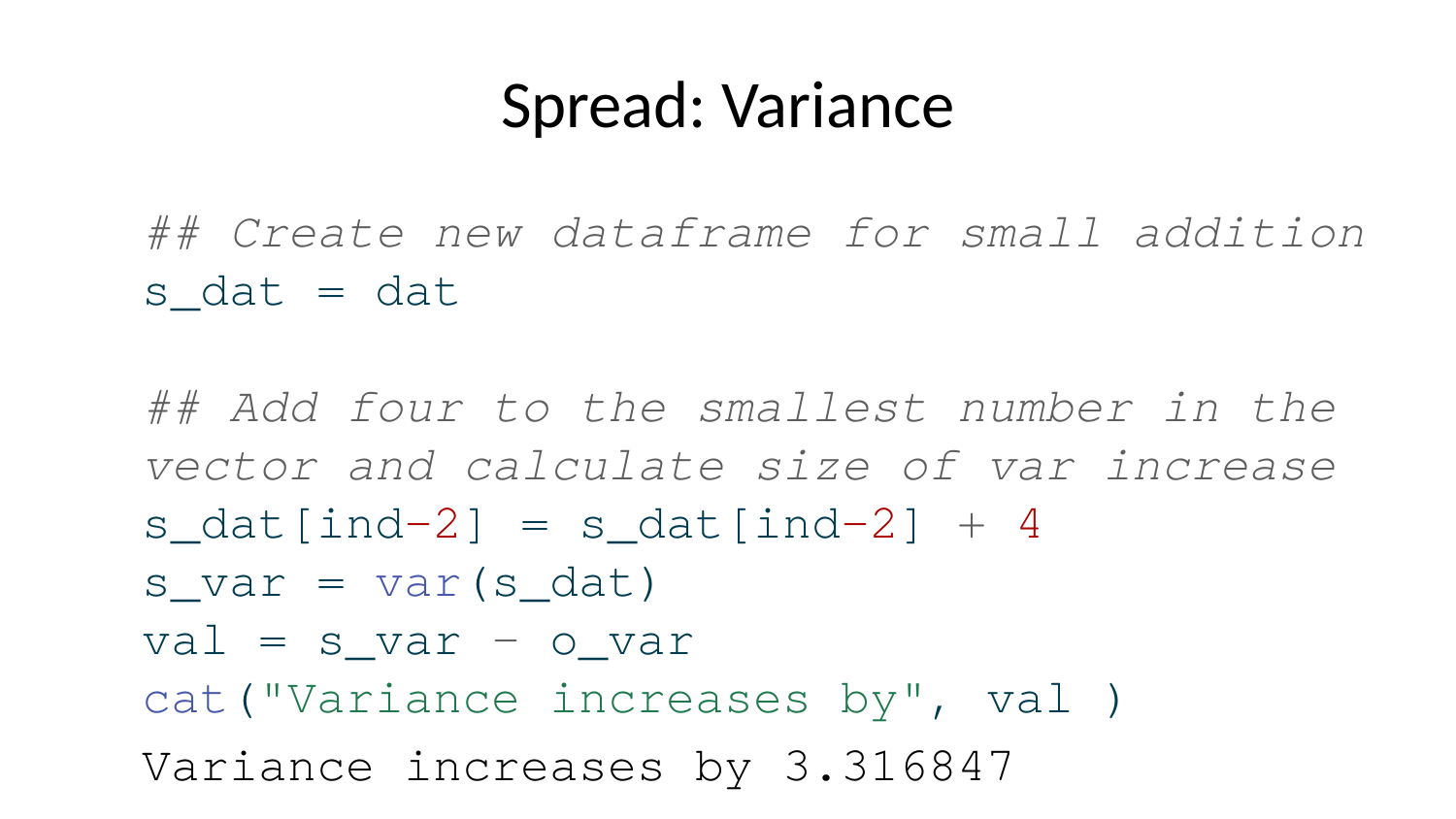

# Spread: Variance
## Create new dataframe for small addition s_dat = dat ## Add four to the smallest number in the vector and calculate size of var increase s_dat[ind-2] = s_dat[ind-2] + 4 s_var = var(s_dat) val = s_var - o_var cat("Variance increases by", val )
Variance increases by 3.316847